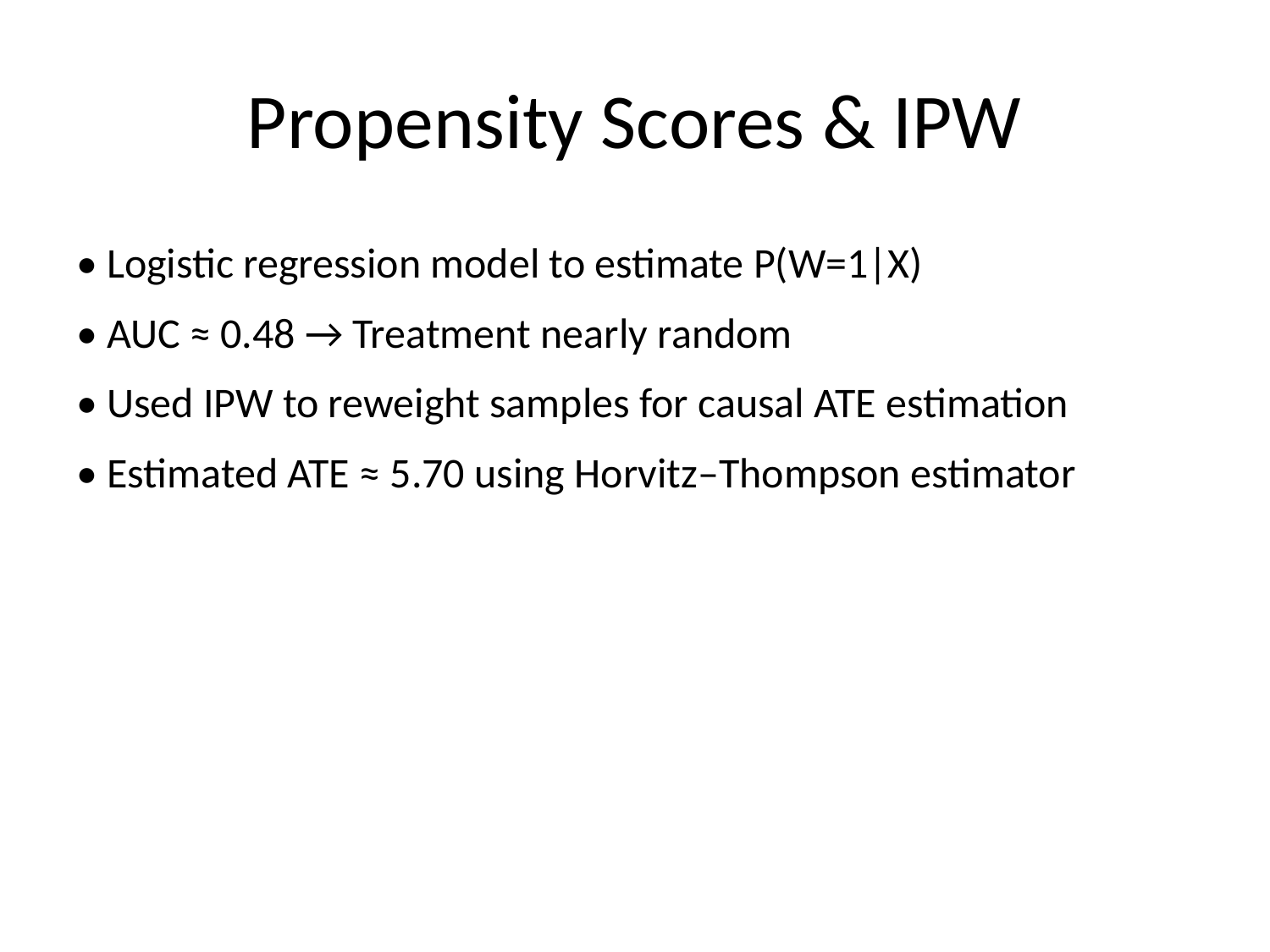

# Propensity Scores & IPW
• Logistic regression model to estimate P(W=1|X)
• AUC ≈ 0.48 → Treatment nearly random
• Used IPW to reweight samples for causal ATE estimation
• Estimated ATE ≈ 5.70 using Horvitz–Thompson estimator